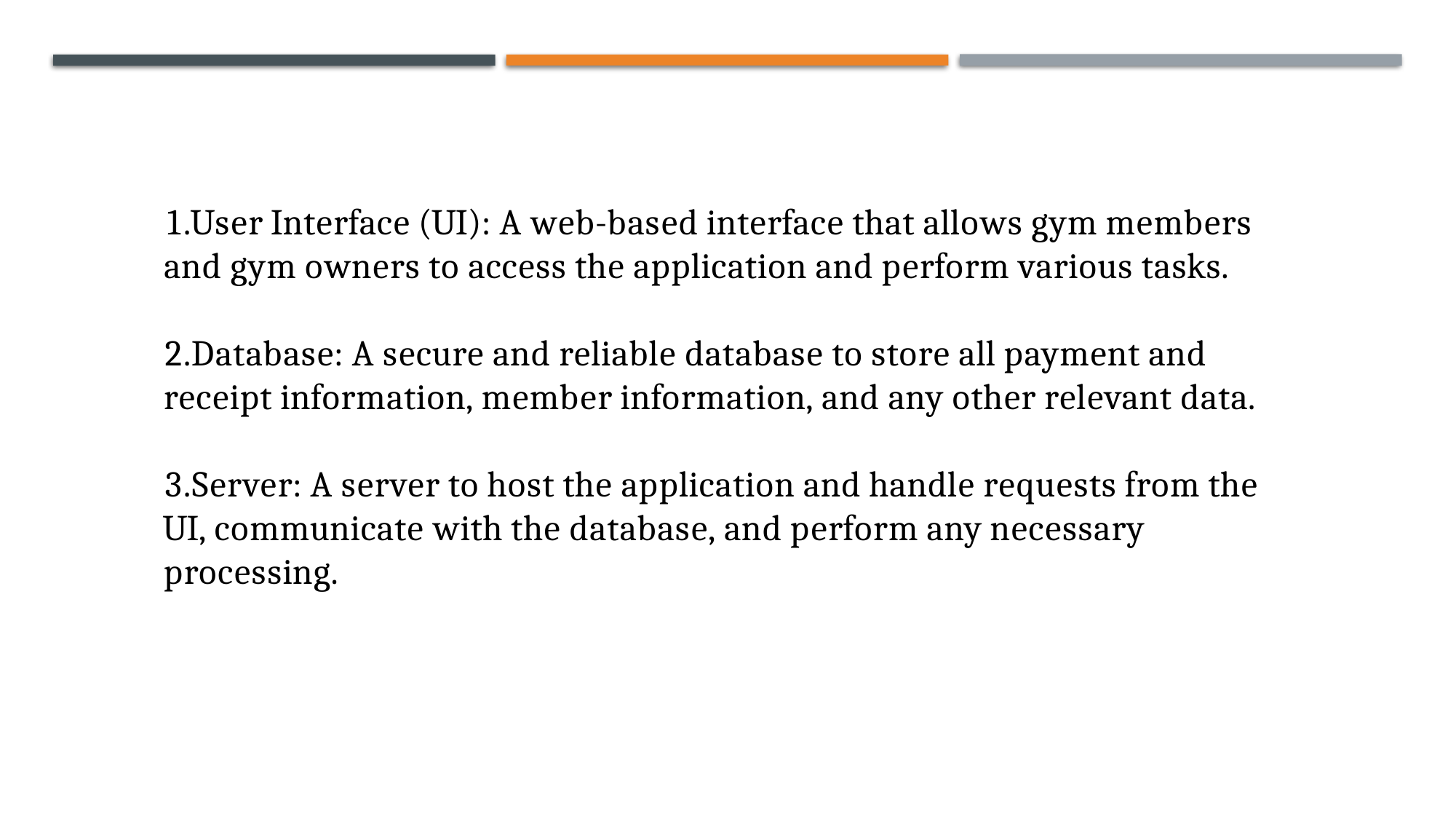

1.User Interface (UI): A web-based interface that allows gym members and gym owners to access the application and perform various tasks.

2.Database: A secure and reliable database to store all payment and receipt information, member information, and any other relevant data.

3.Server: A server to host the application and handle requests from the UI, communicate with the database, and perform any necessary processing.